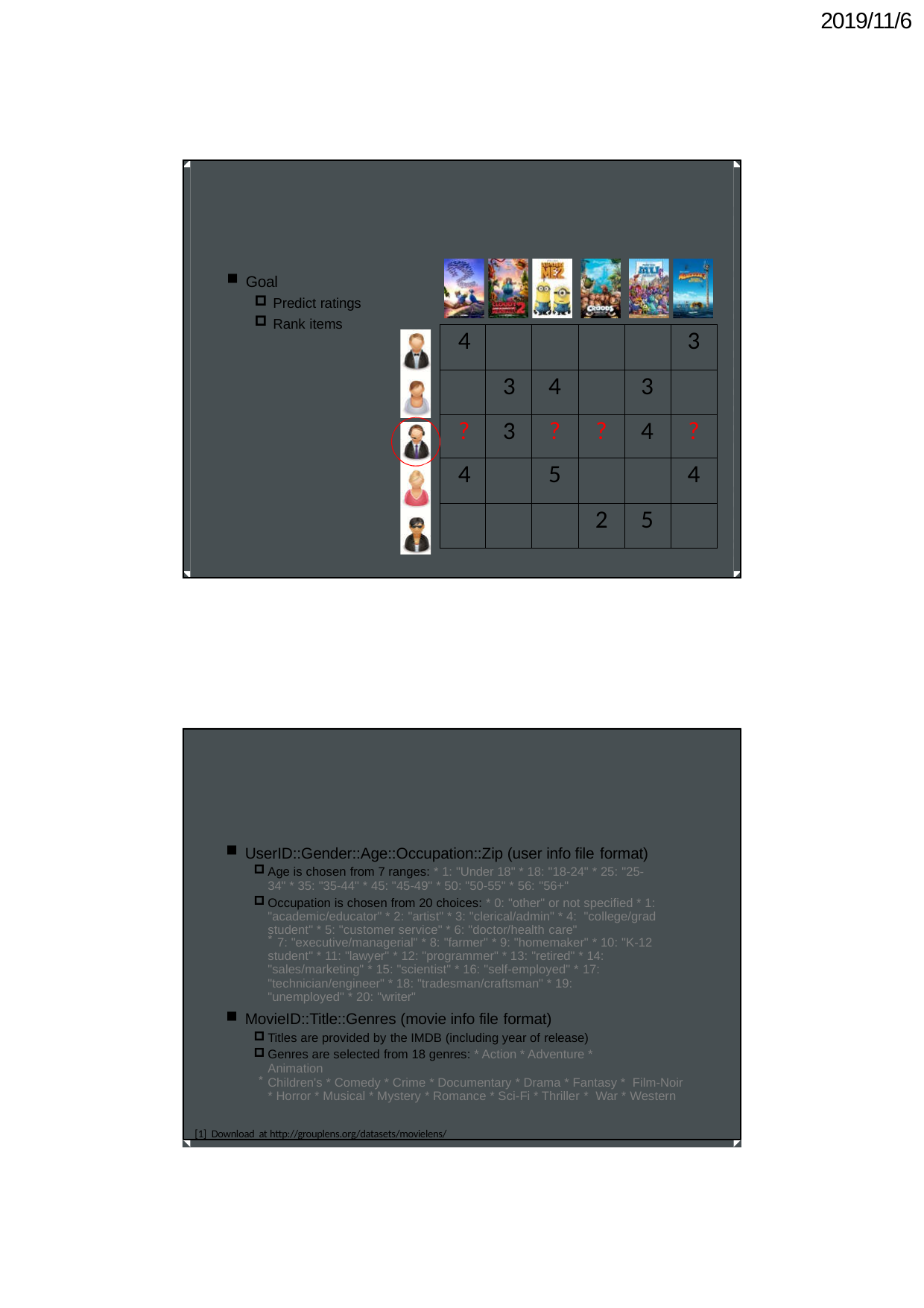

2019/11/6

Goal
Predict ratings
Rank items
| 4 |  |  |  |  | 3 |
| --- | --- | --- | --- | --- | --- |
|  | 3 | 4 |  | 3 |  |
| ? | 3 | ? | ? | 4 | ? |
| 4 |  | 5 |  |  | 4 |
|  |  |  | 2 | 5 |  |

UserID::Gender::Age::Occupation::Zip (user info file format)
Age is chosen from 7 ranges: * 1: "Under 18" * 18: "18-24" * 25: "25-
34" * 35: "35-44" * 45: "45-49" * 50: "50-55" * 56: "56+"
Occupation is chosen from 20 choices: * 0: "other" or not specified * 1:  "academic/educator" * 2: "artist" * 3: "clerical/admin" * 4:  "college/grad student" * 5: "customer service" * 6: "doctor/health care"
7: "executive/managerial" * 8: "farmer" * 9: "homemaker" * 10: "K-12
student" * 11: "lawyer" * 12: "programmer" * 13: "retired" * 14:
"sales/marketing" * 15: "scientist" * 16: "self-employed" * 17:
"technician/engineer" * 18: "tradesman/craftsman" * 19:  "unemployed" * 20: "writer"
MovieID::Title::Genres (movie info file format)
Titles are provided by the IMDB (including year of release)
Genres are selected from 18 genres: * Action * Adventure * Animation
Children's * Comedy * Crime * Documentary * Drama * Fantasy *  Film-Noir * Horror * Musical * Mystery * Romance * Sci-Fi * Thriller *  War * Western

[1]  Download  at http://grouplens.org/datasets/movielens/